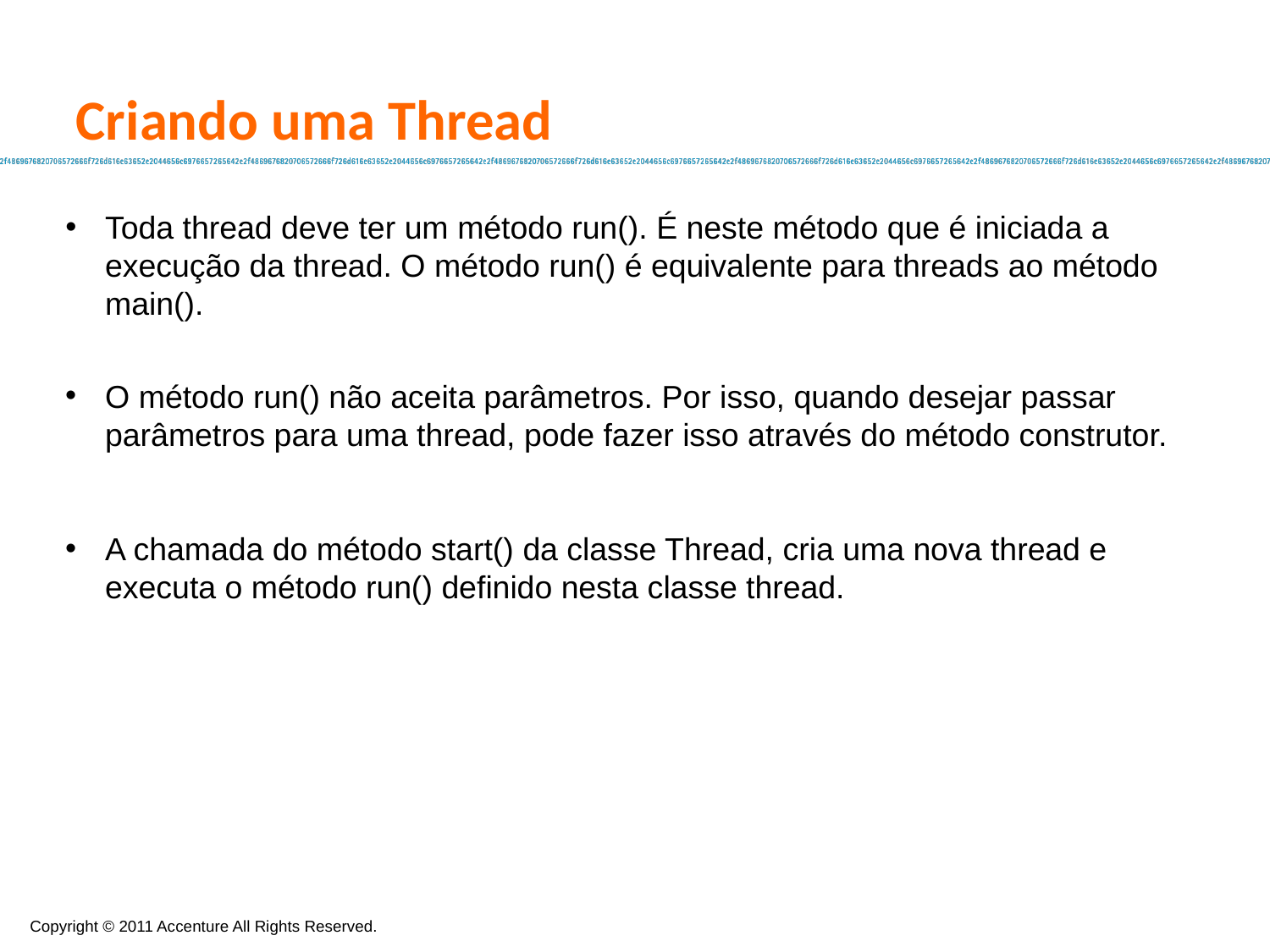

Criando uma Thread
Toda thread deve ter um método run(). É neste método que é iniciada a execução da thread. O método run() é equivalente para threads ao método main().

O método run() não aceita parâmetros. Por isso, quando desejar passar parâmetros para uma thread, pode fazer isso através do método construtor.

A chamada do método start() da classe Thread, cria uma nova thread e executa o método run() definido nesta classe thread.